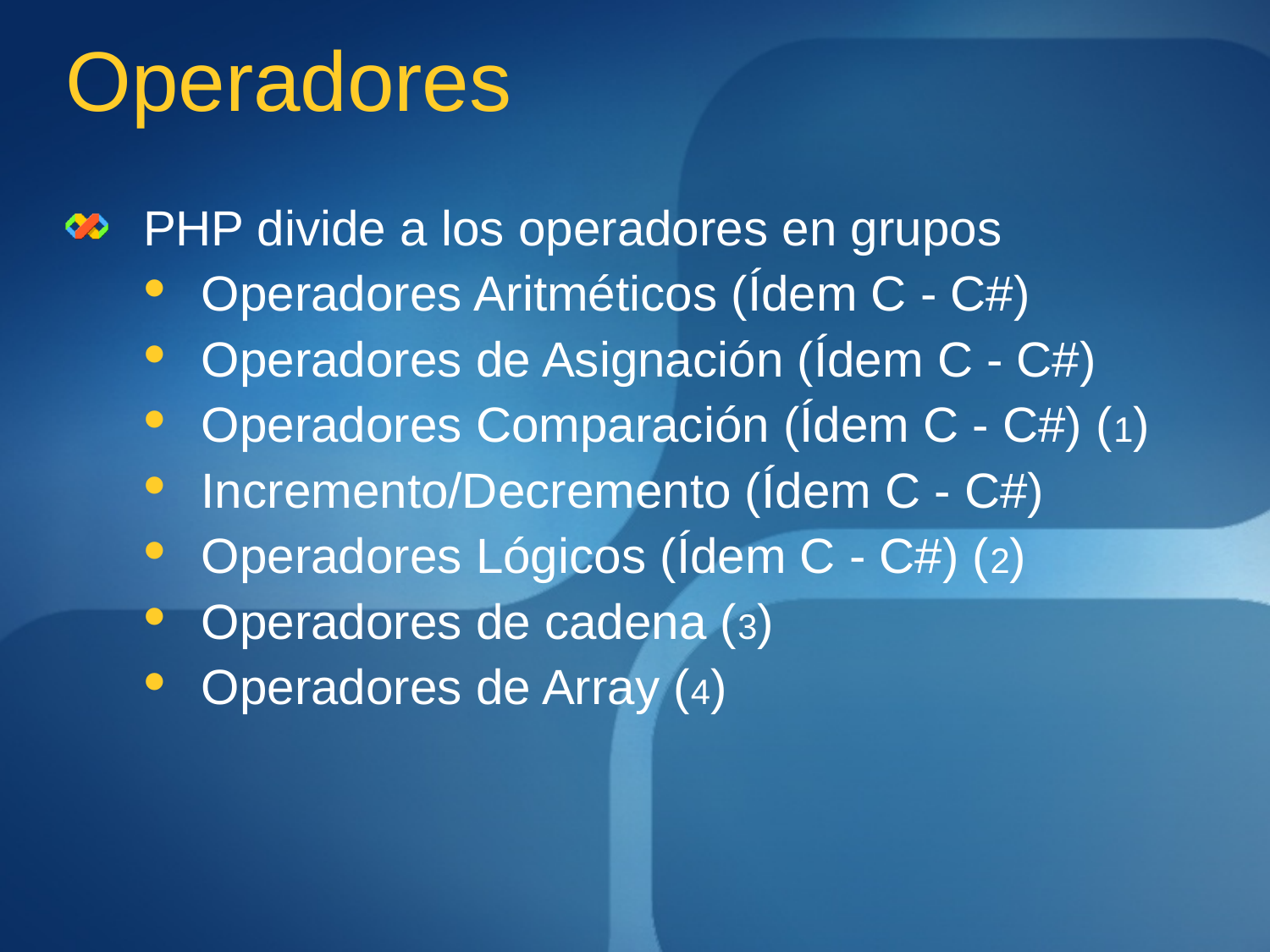

# Operadores
PHP divide a los operadores en grupos
Operadores Aritméticos (Ídem C - C#)
Operadores de Asignación (Ídem C - C#)
Operadores Comparación (Ídem C - C#) (1)
Incremento/Decremento (Ídem C - C#)
Operadores Lógicos (Ídem C - C#) (2)
Operadores de cadena (3)
Operadores de Array (4)